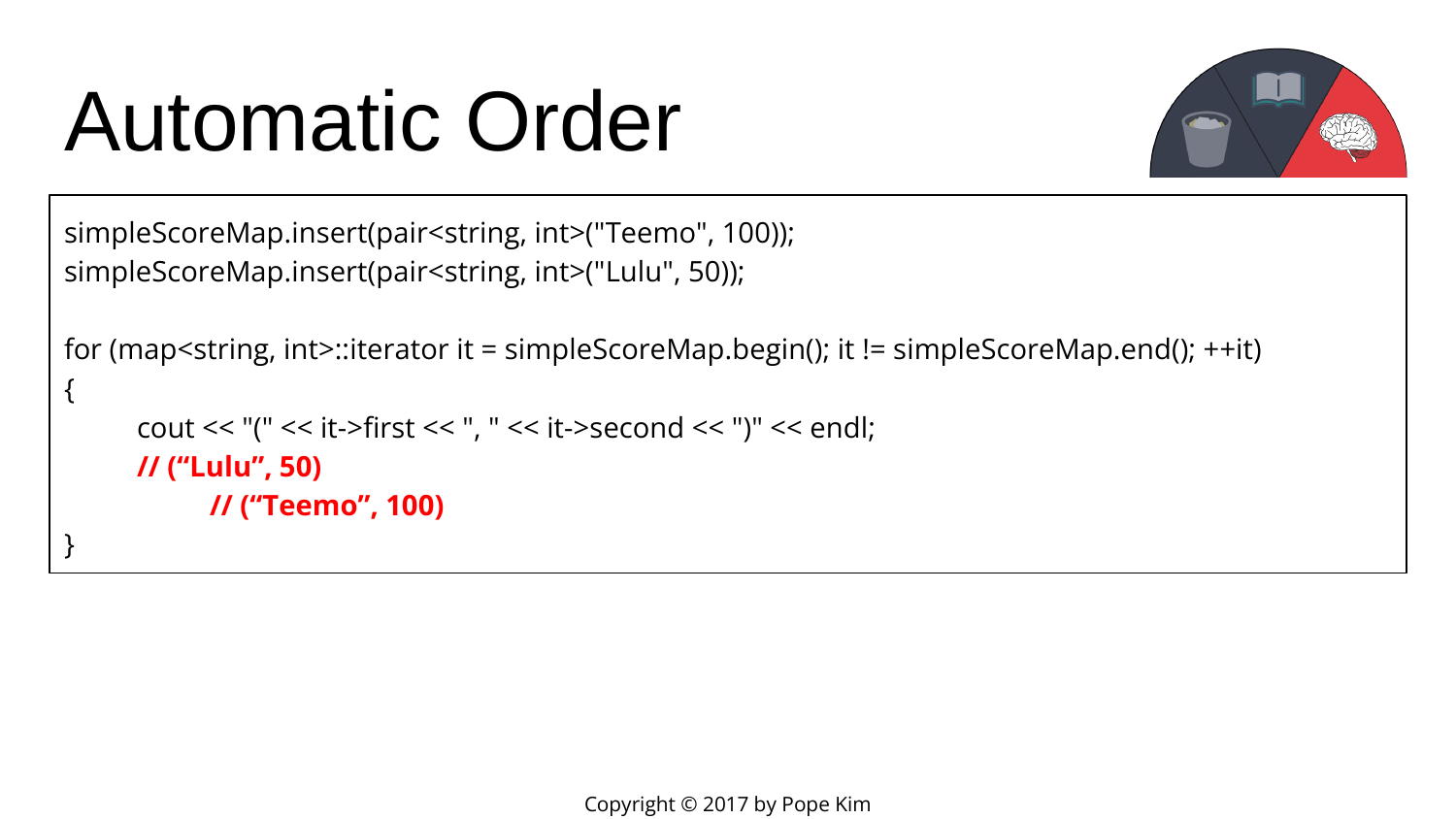

# Automatic Order
simpleScoreMap.insert(pair<string, int>("Teemo", 100));
simpleScoreMap.insert(pair<string, int>("Lulu", 50));

for (map<string, int>::iterator it = simpleScoreMap.begin(); it != simpleScoreMap.end(); ++it)
{
cout << "(" << it->first << ", " << it->second << ")" << endl;
// (“Lulu”, 50)
	// (“Teemo”, 100)
}